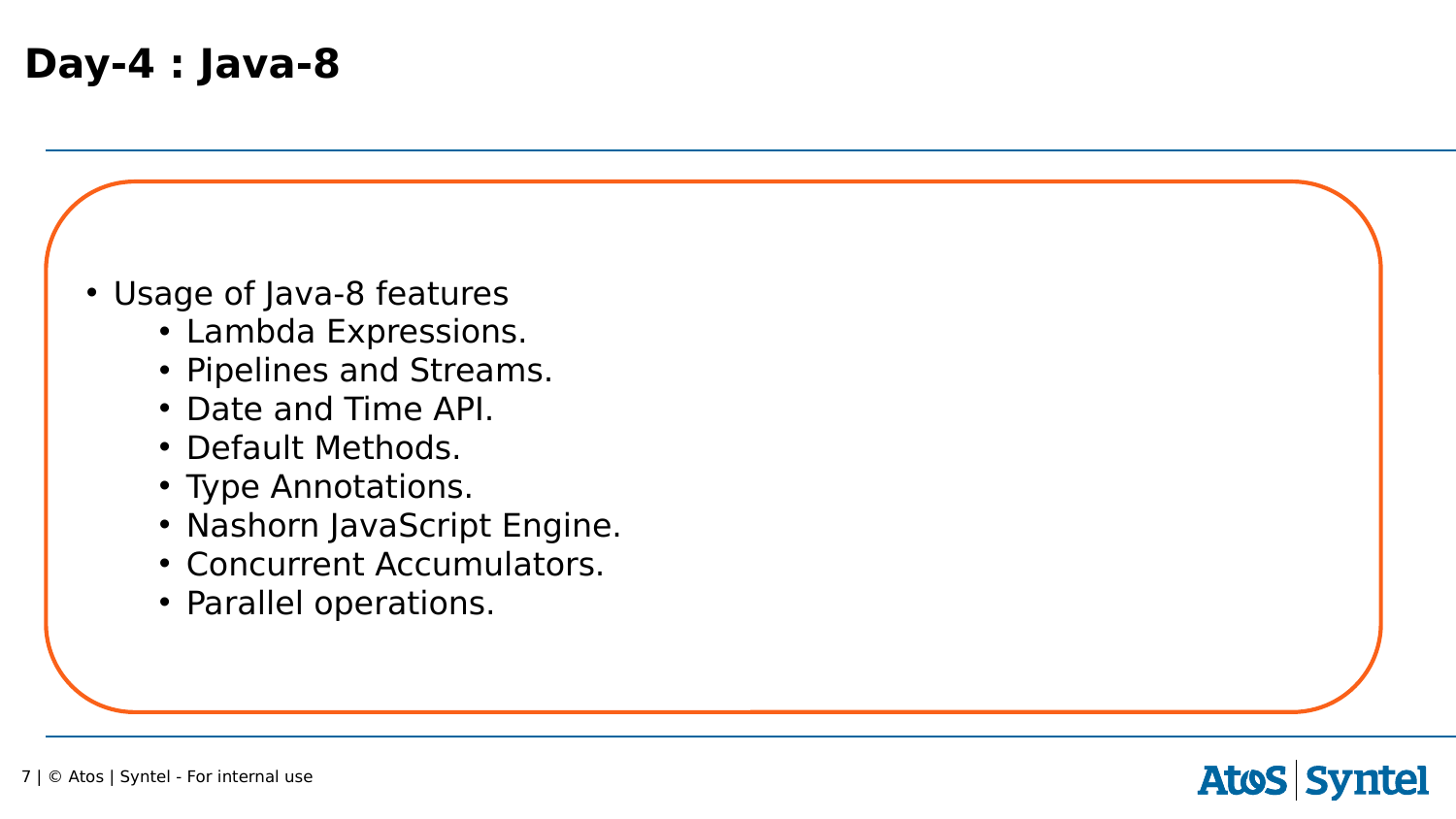

Day-4 : Java-8

Usage of Java-8 features
Lambda Expressions.
Pipelines and Streams.
Date and Time API.
Default Methods.
Type Annotations.
Nashorn JavaScript Engine.
Concurrent Accumulators.
Parallel operations.